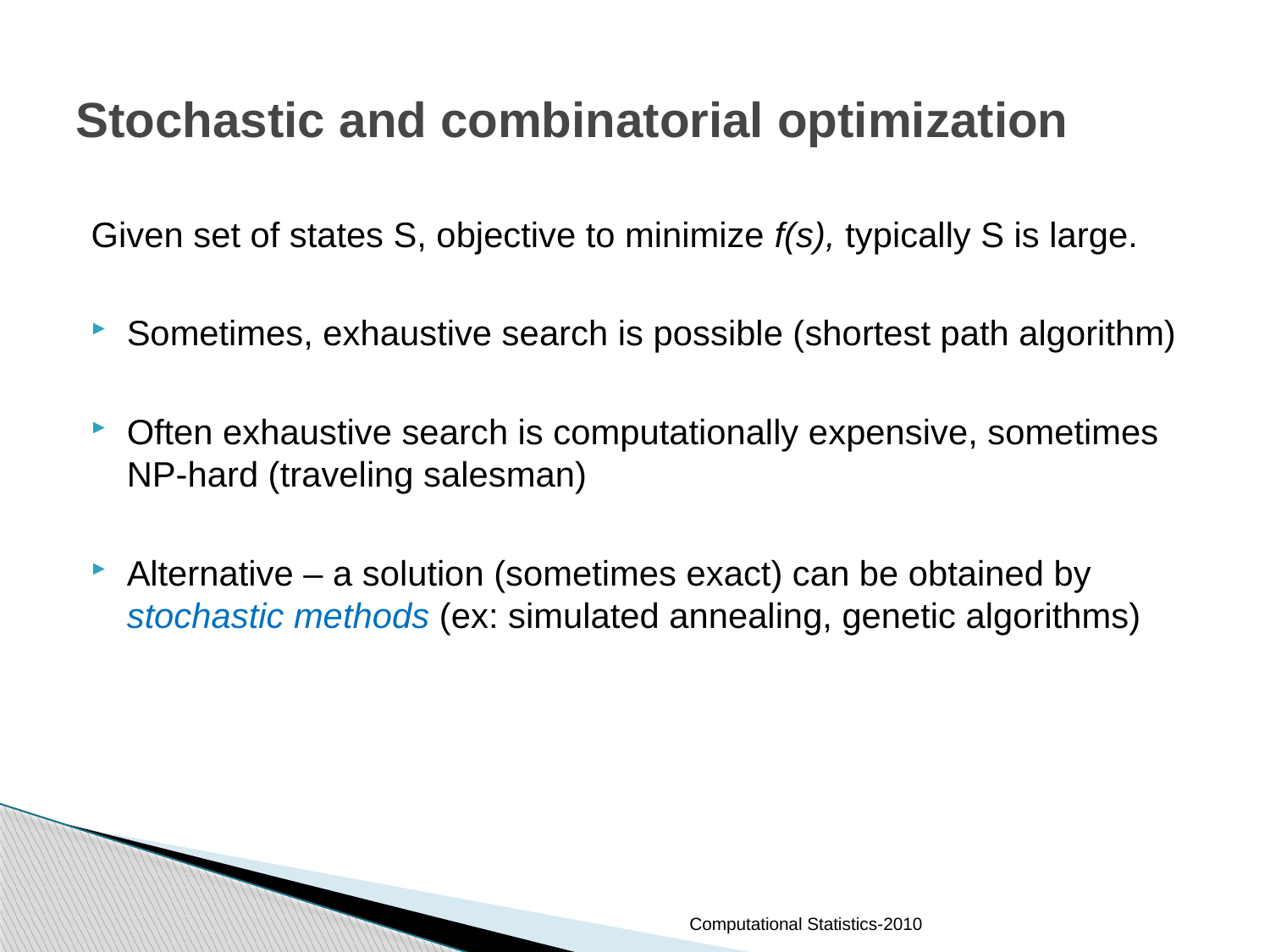

# Stochastic and combinatorial optimization
Given set of states S, objective to minimize f(s), typically S is large.

Sometimes, exhaustive search is possible (shortest path algorithm)

Often exhaustive search is computationally expensive, sometimes NP-hard (traveling salesman)

Alternative – a solution (sometimes exact) can be obtained by stochastic methods (ex: simulated annealing, genetic algorithms)

Computational Statistics-2010